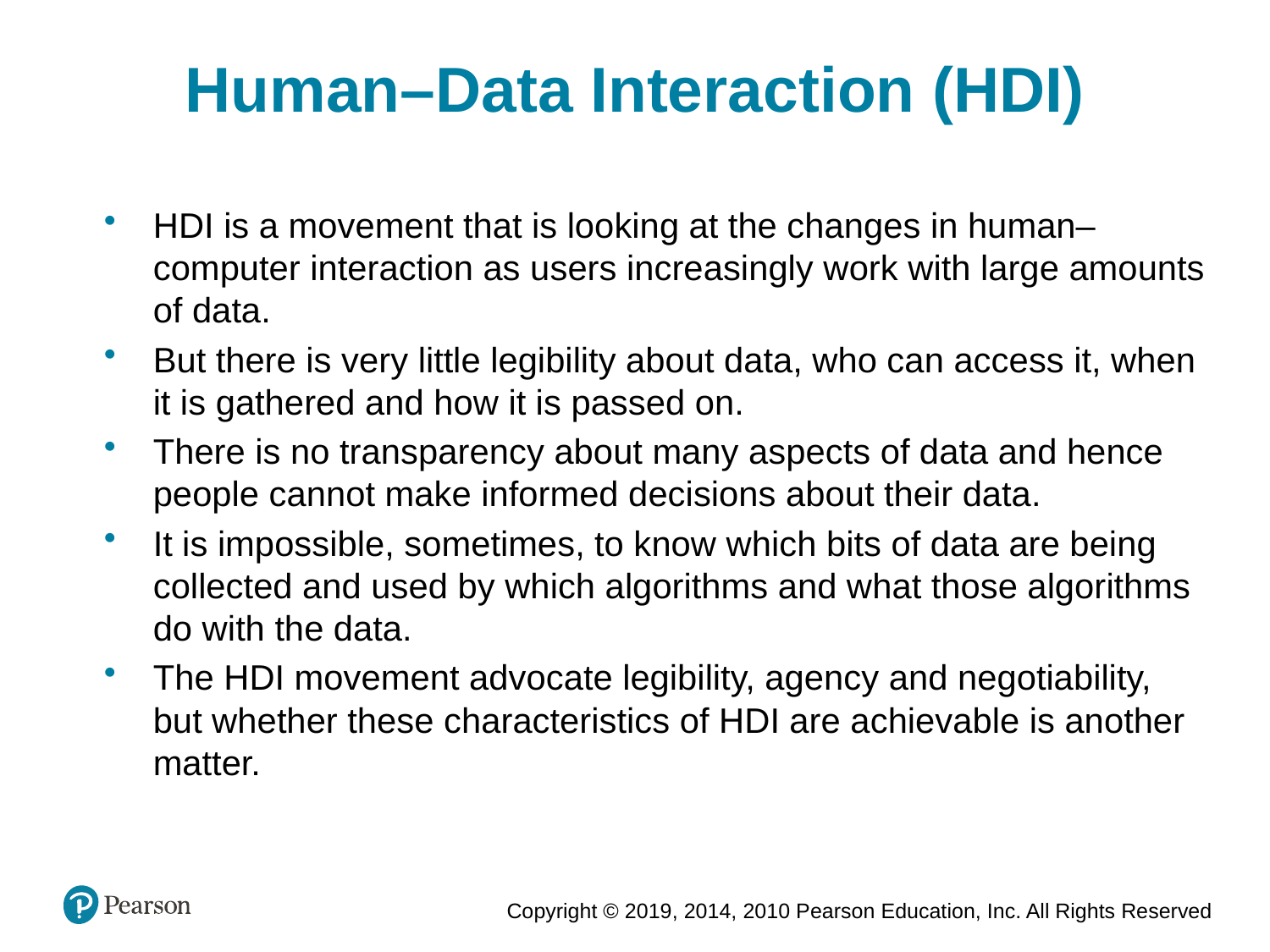

Human–Data Interaction (HDI)
HDI is a movement that is looking at the changes in human–computer interaction as users increasingly work with large amounts of data.
But there is very little legibility about data, who can access it, when it is gathered and how it is passed on.
There is no transparency about many aspects of data and hence people cannot make informed decisions about their data.
It is impossible, sometimes, to know which bits of data are being collected and used by which algorithms and what those algorithms do with the data.
The HDI movement advocate legibility, agency and negotiability, but whether these characteristics of HDI are achievable is another matter.